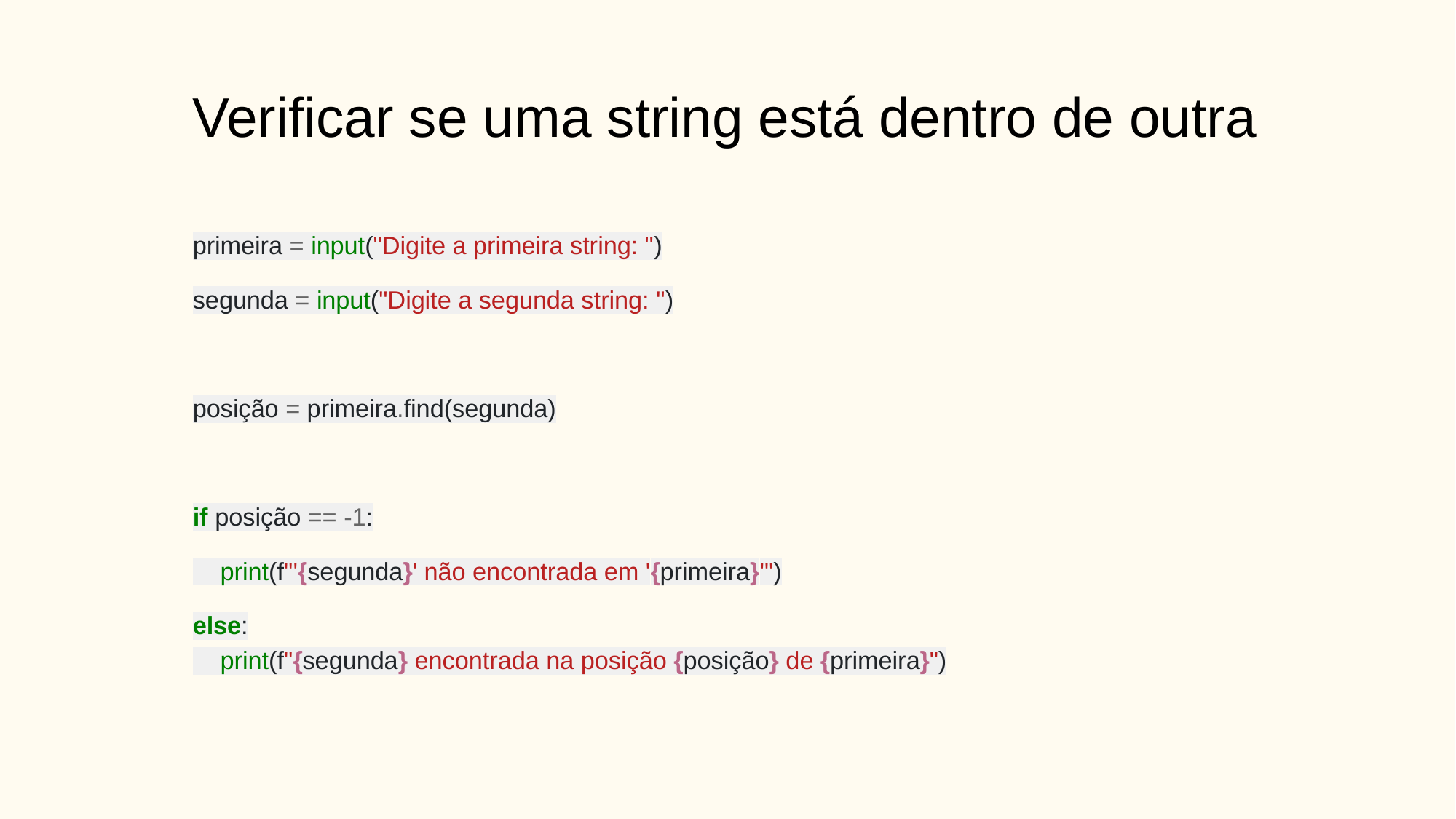

# Verificar se uma string está dentro de outra
primeira = input("Digite a primeira string: ")
segunda = input("Digite a segunda string: ")

posição = primeira.find(segunda)

if posição == -1:
    print(f"'{segunda}' não encontrada em '{primeira}'")
else:
    print(f"{segunda} encontrada na posição {posição} de {primeira}")